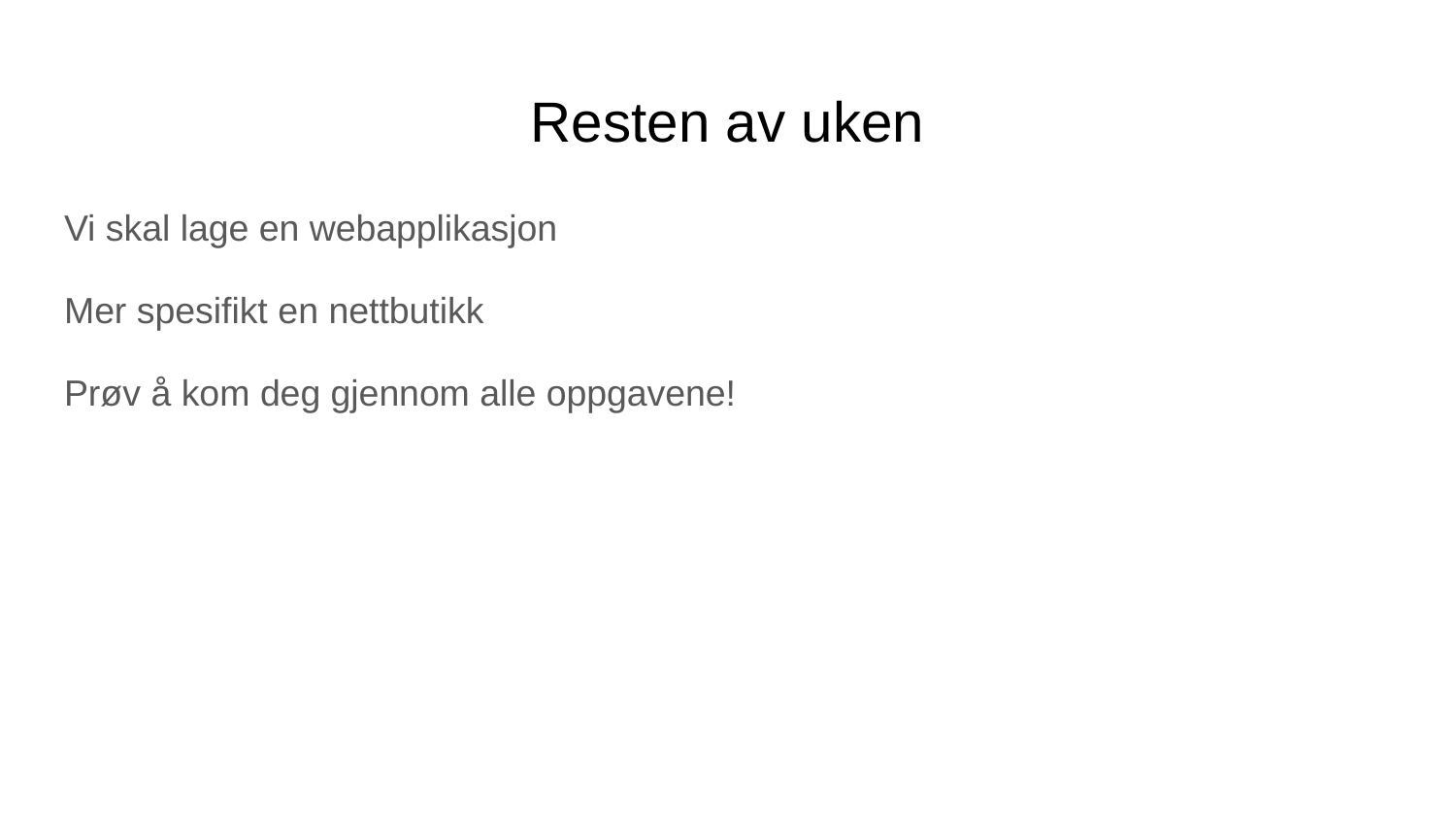

# Resten av uken
Vi skal lage en webapplikasjon
Mer spesifikt en nettbutikk
Prøv å kom deg gjennom alle oppgavene!